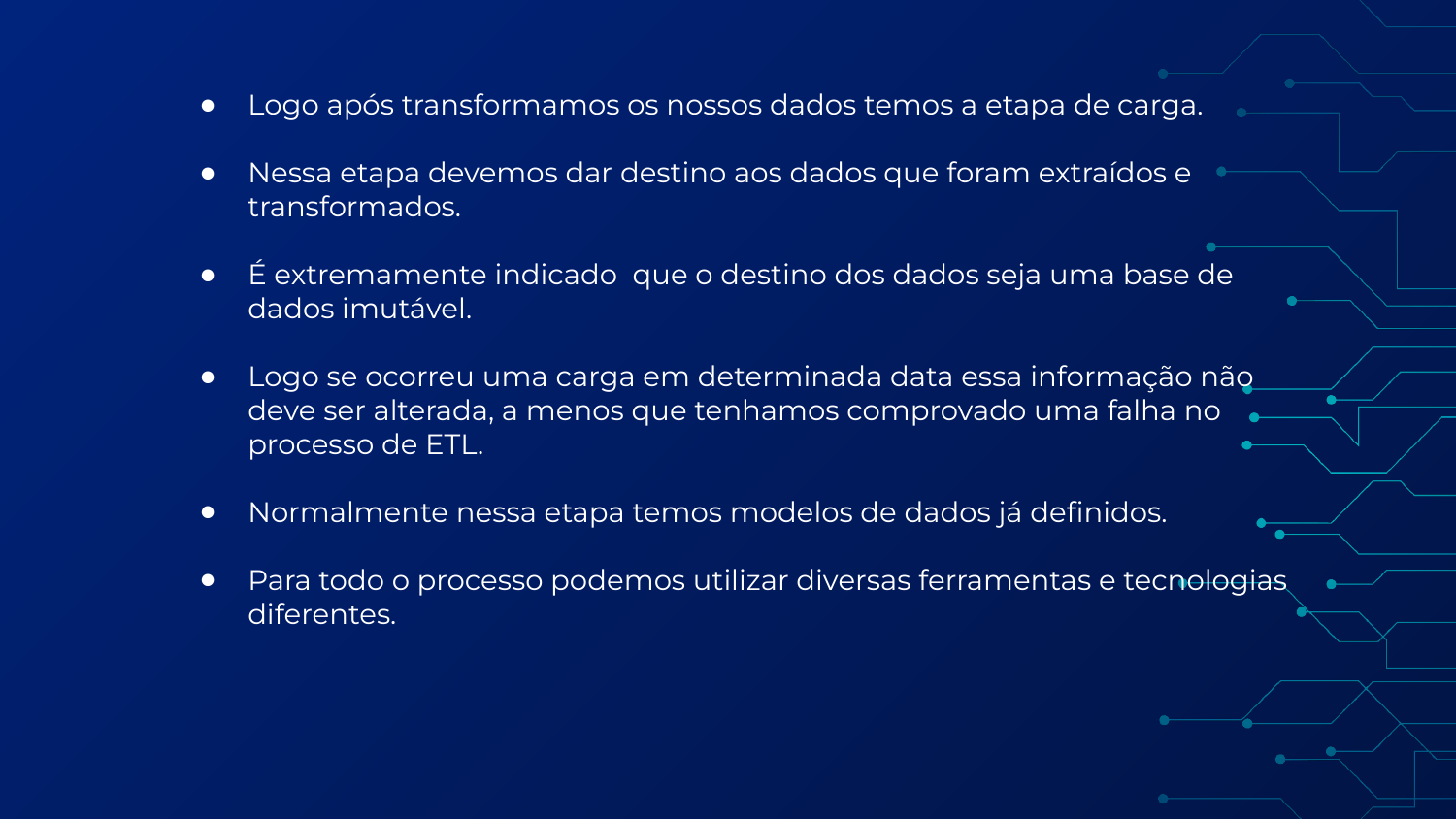

Logo após transformamos os nossos dados temos a etapa de carga.

Nessa etapa devemos dar destino aos dados que foram extraídos e transformados.

É extremamente indicado  que o destino dos dados seja uma base de dados imutável.

Logo se ocorreu uma carga em determinada data essa informação não deve ser alterada, a menos que tenhamos comprovado uma falha no processo de ETL.

Normalmente nessa etapa temos modelos de dados já definidos.

Para todo o processo podemos utilizar diversas ferramentas e tecnologias diferentes.